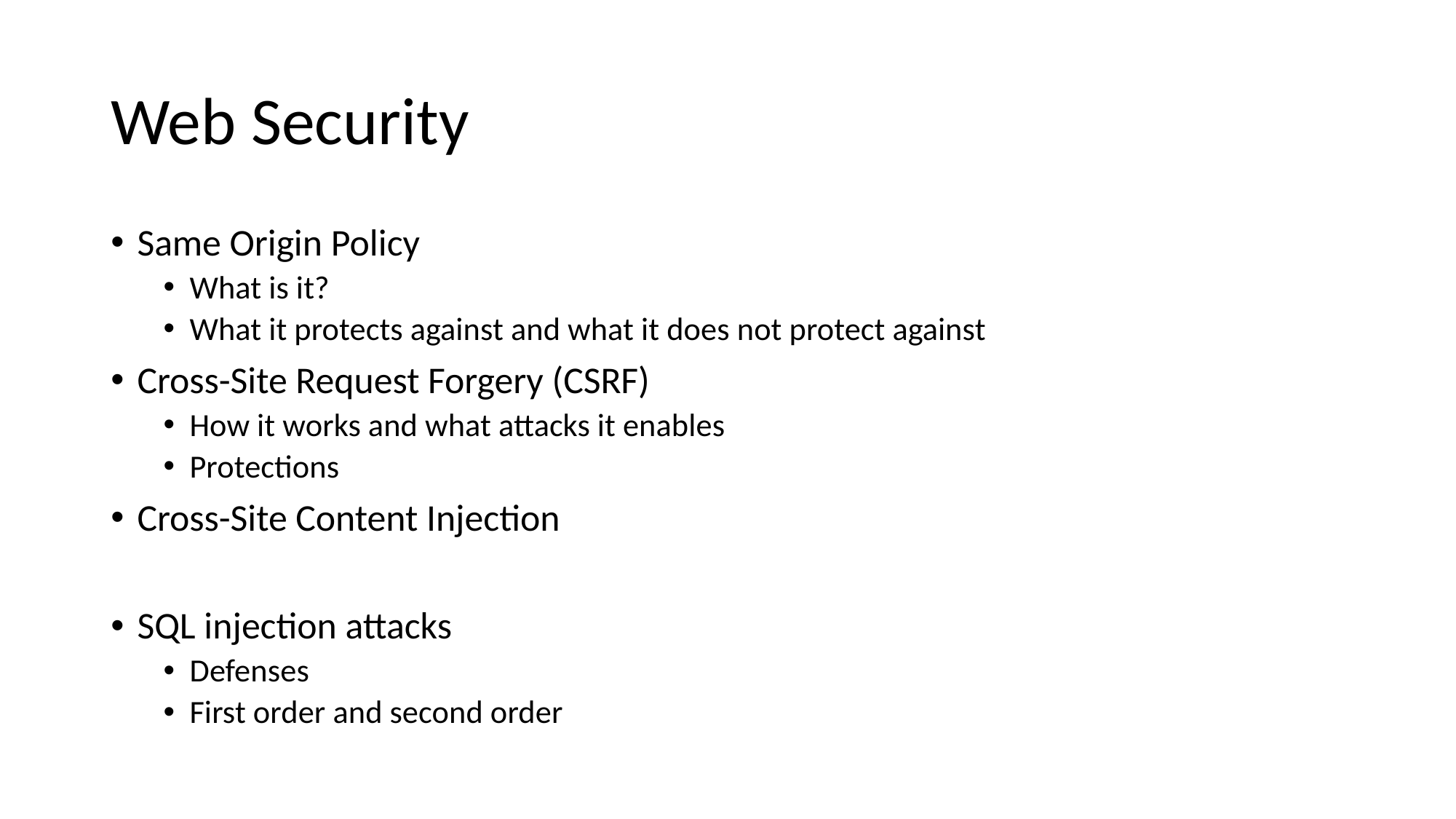

# Web Security
Same Origin Policy
What is it?
What it protects against and what it does not protect against
Cross-Site Request Forgery (CSRF)
How it works and what attacks it enables
Protections
Cross-Site Content Injection

SQL injection attacks
Defenses
First order and second order